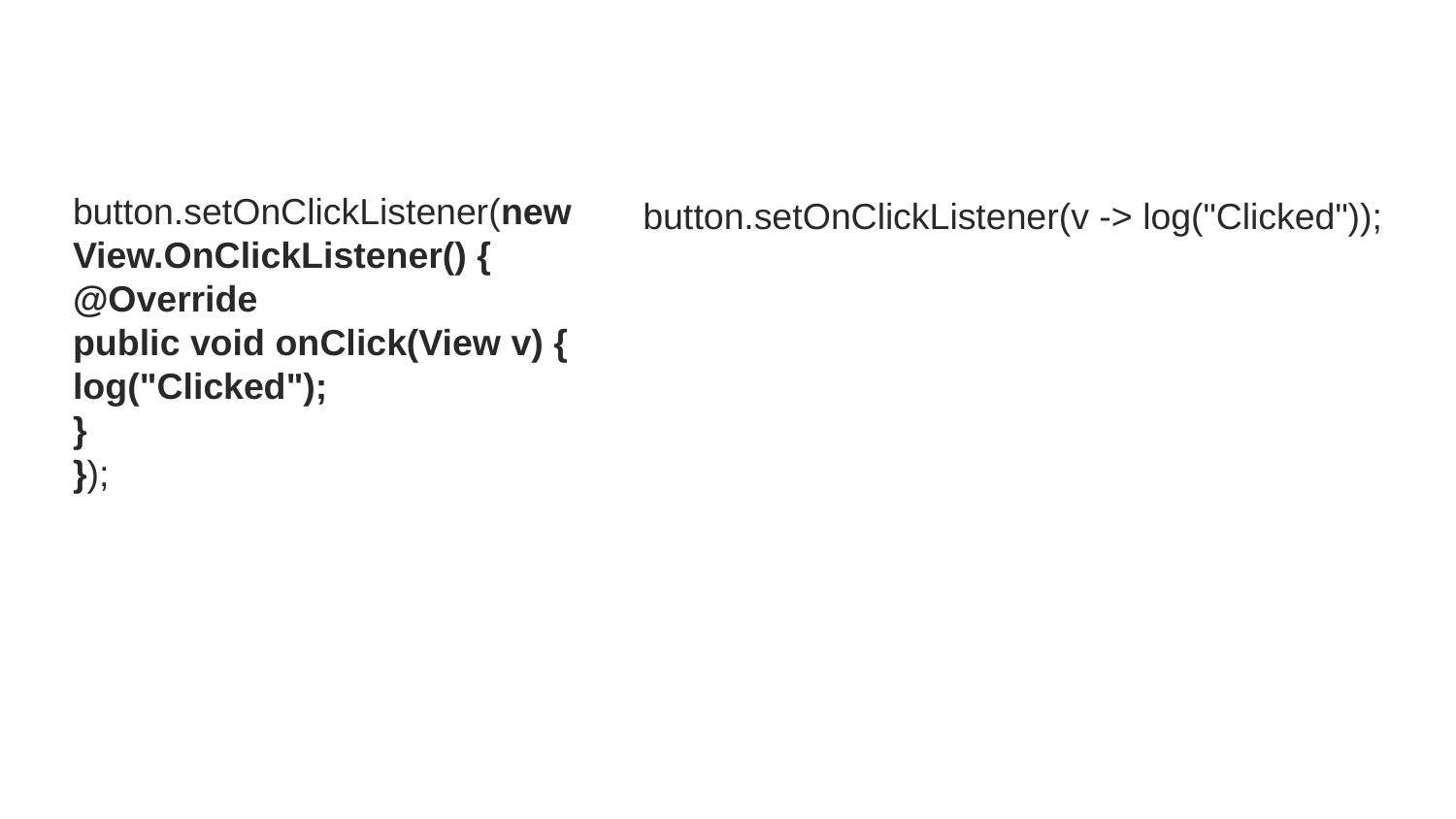

#
button.setOnClickListener(new View.OnClickListener() {
@Override
public void onClick(View v) {
log("Clicked");
}
});

button.setOnClickListener(v -> log("Clicked"));